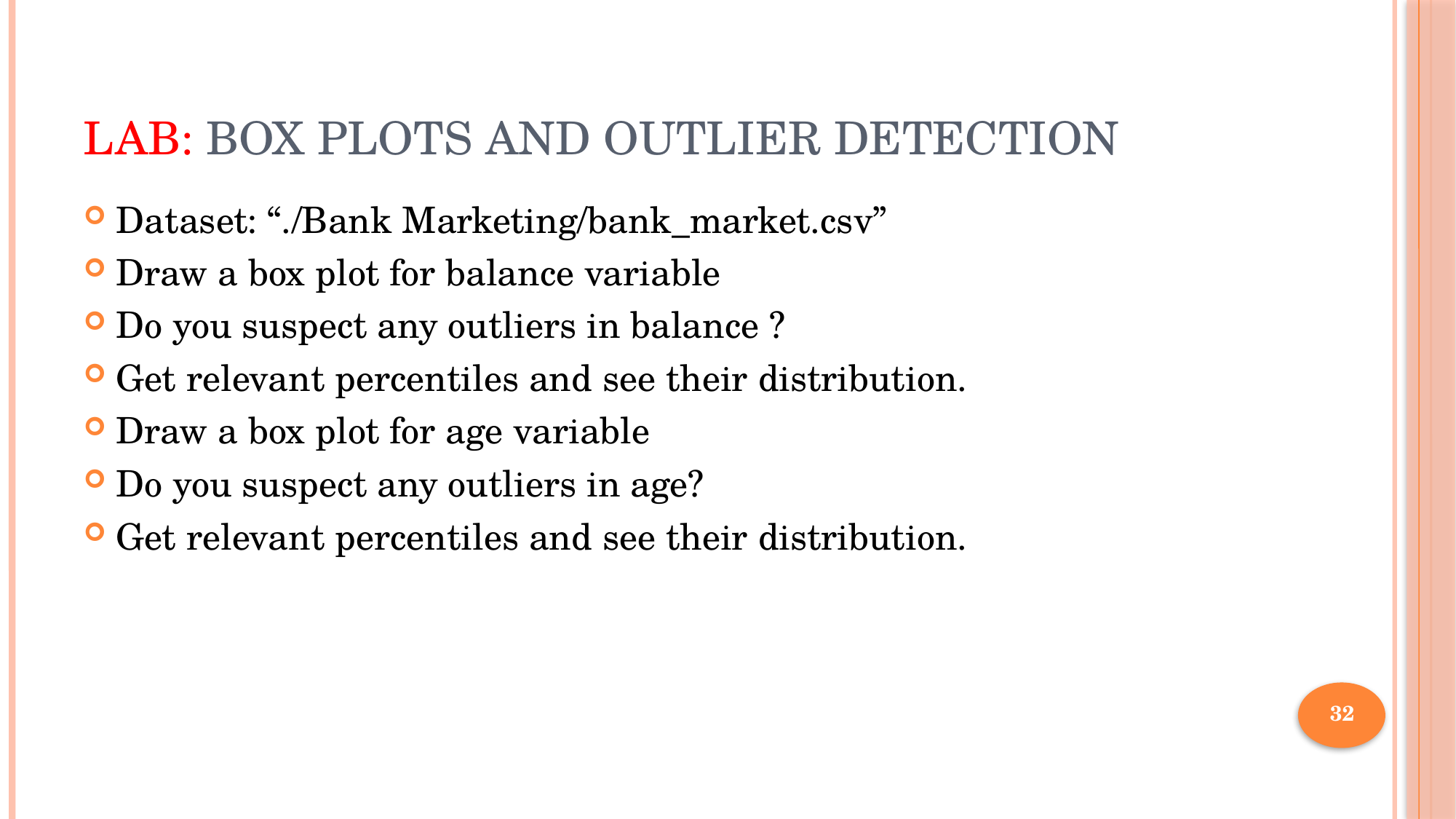

# LAB: Box plots and outlier detection
Dataset: “./Bank Marketing/bank_market.csv”
Draw a box plot for balance variable
Do you suspect any outliers in balance ?
Get relevant percentiles and see their distribution.
Draw a box plot for age variable
Do you suspect any outliers in age?
Get relevant percentiles and see their distribution.

32